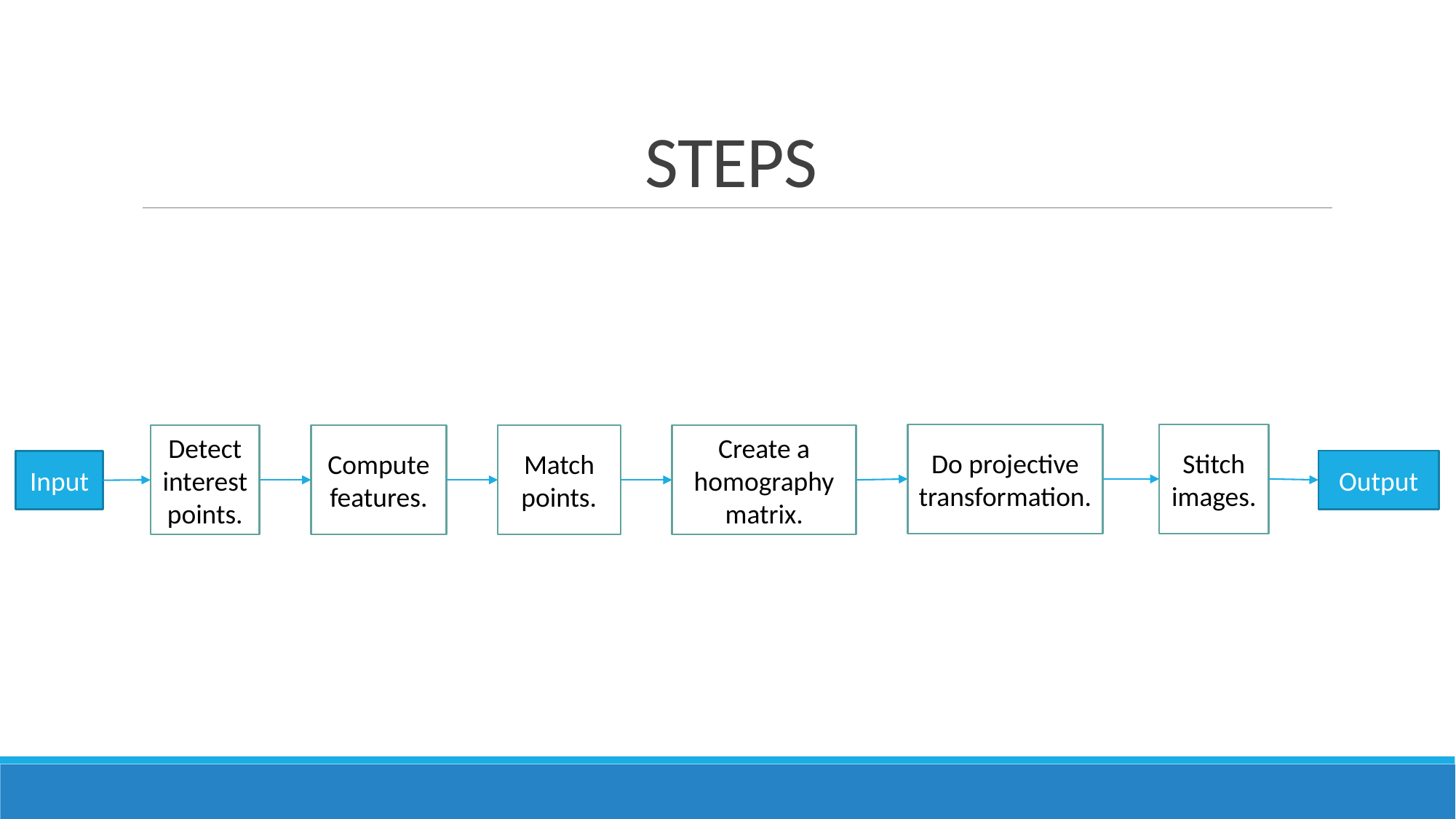

# STEPS
Do projective transformation.
Stitch images.
Detect interest points.
Compute features.
Match points.
Create a homography matrix.
Output
Input